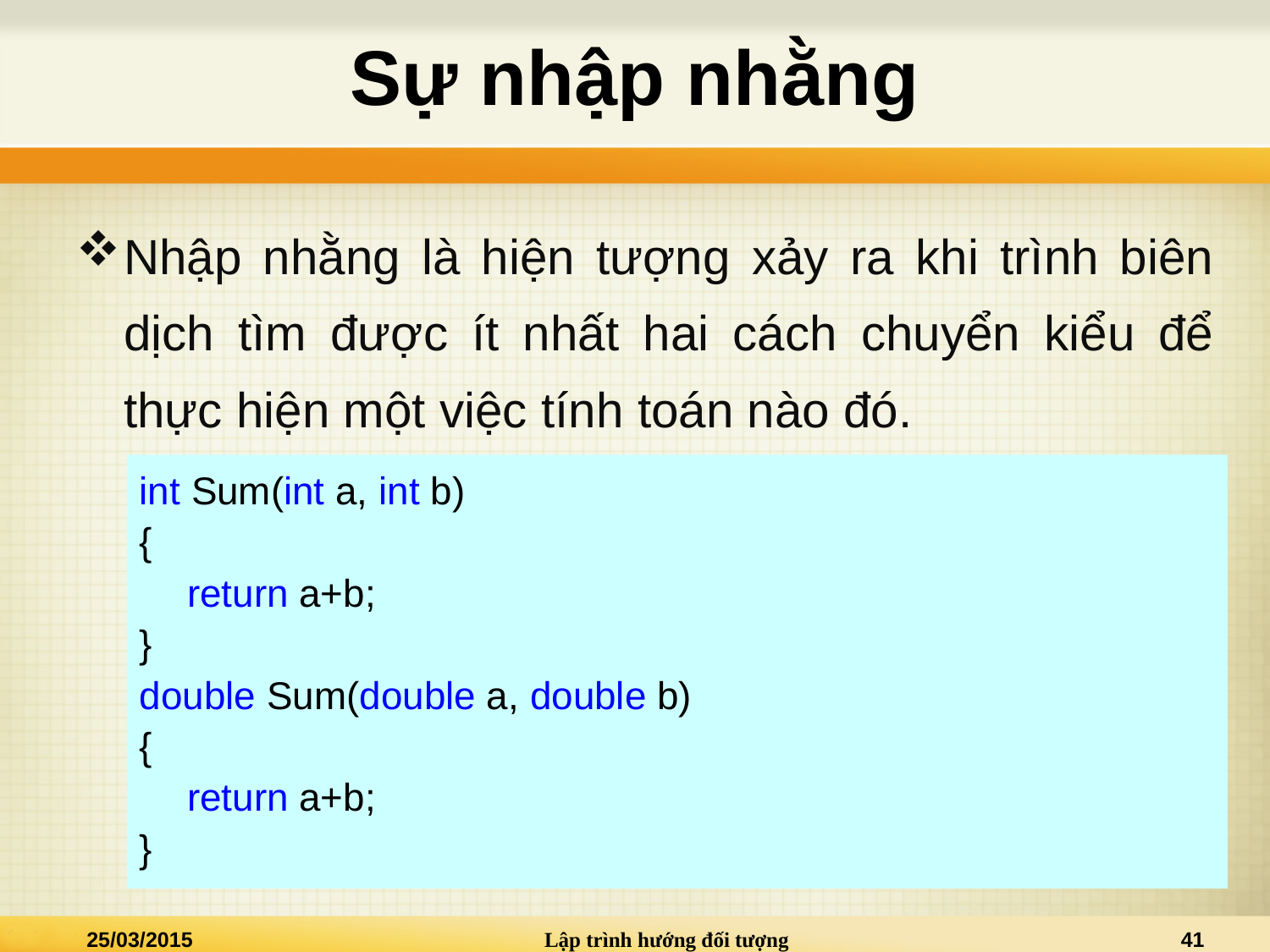

# Sự nhập nhằng
Nhập nhằng là hiện tượng xảy ra khi trình biên dịch tìm được ít nhất hai cách chuyển kiểu để thực hiện một việc tính toán nào đó.
int Sum(int a, int b)
{
	return a+b;
}
double Sum(double a, double b)
{
	return a+b;
}
25/03/2015
Lập trình hướng đối tượng
41